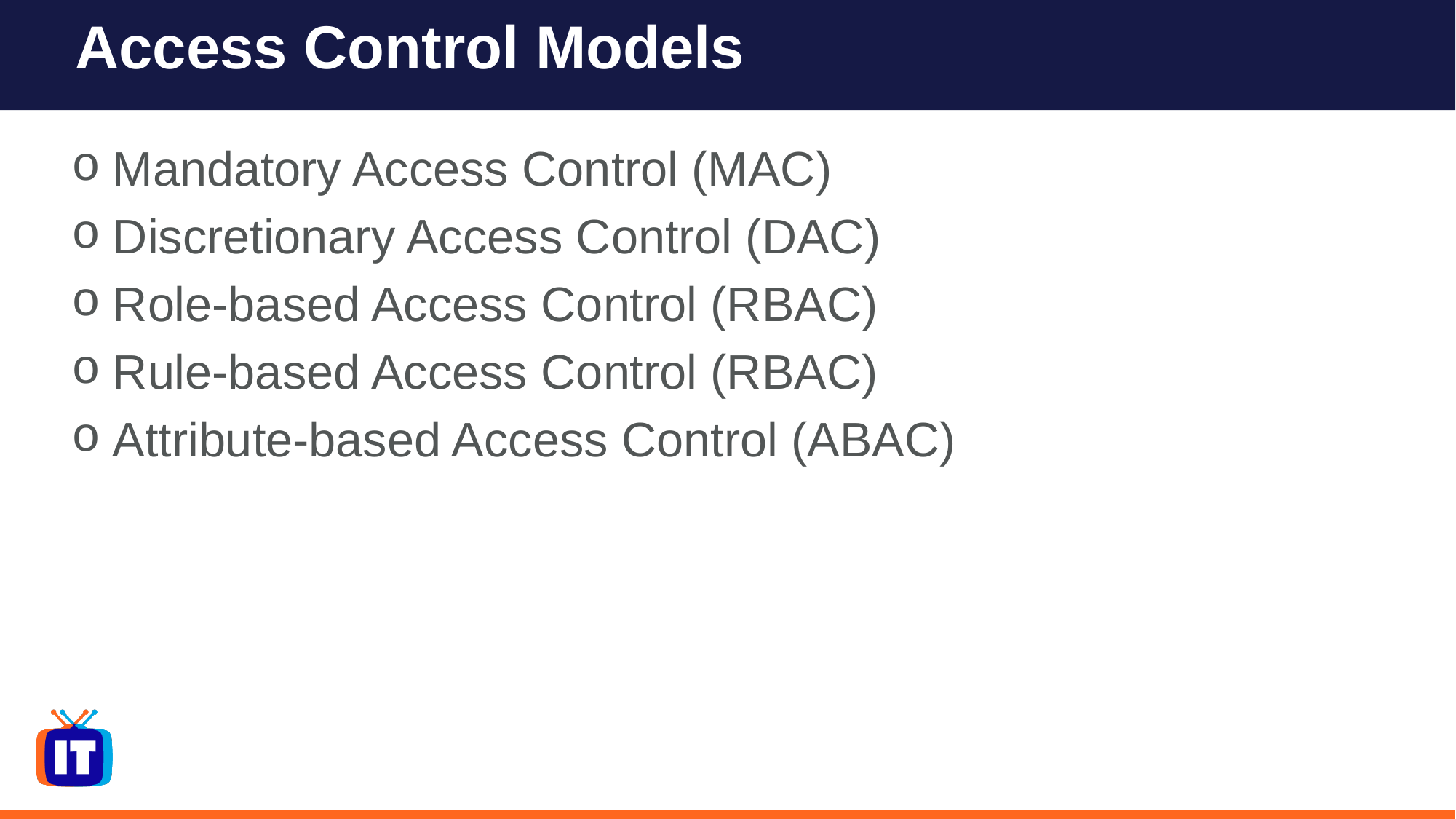

# Access Control Models
Mandatory Access Control (MAC)
Discretionary Access Control (DAC)
Role-based Access Control (RBAC)
Rule-based Access Control (RBAC)
Attribute-based Access Control (ABAC)